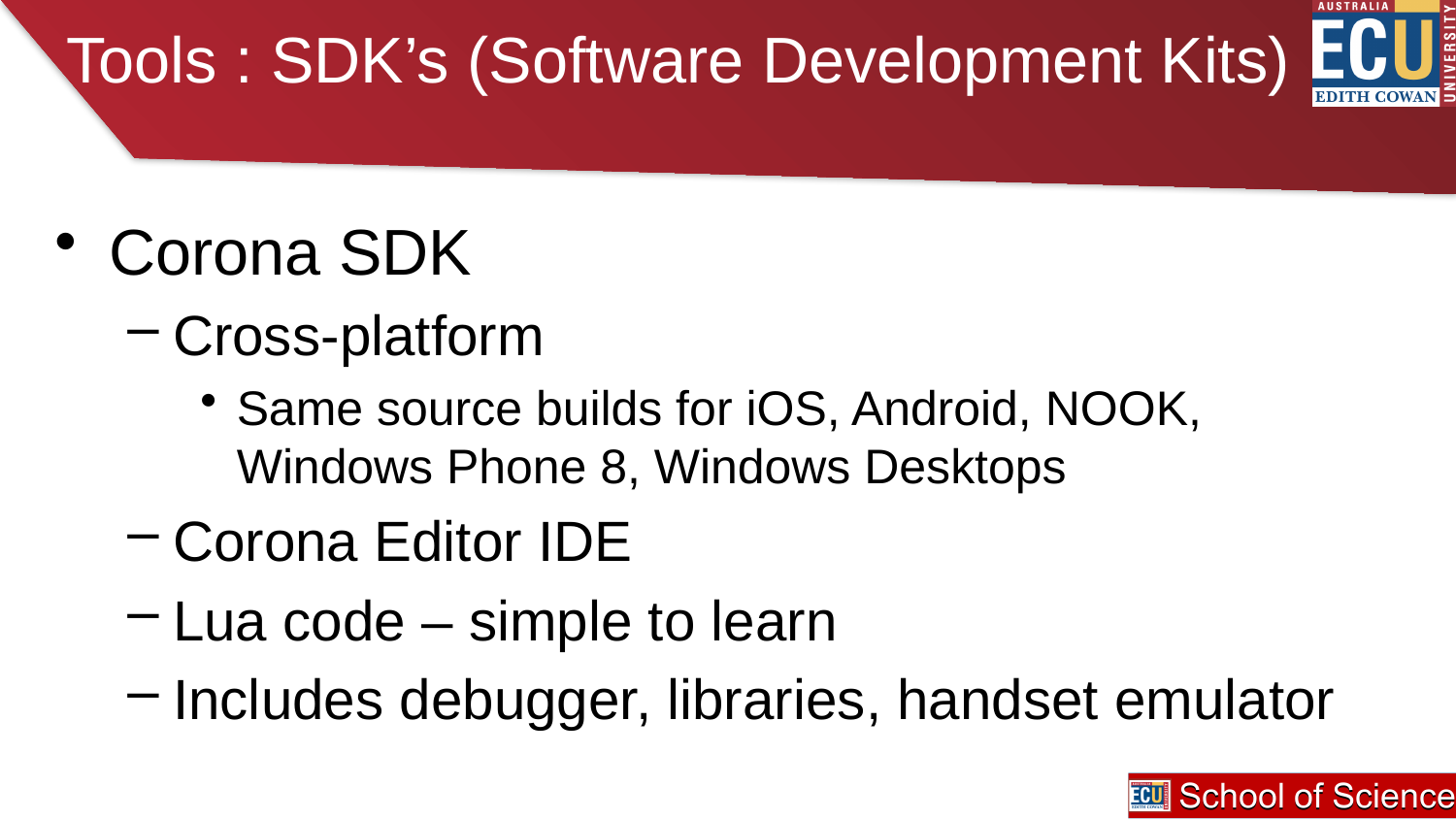

# Tools : SDK’s (Software Development Kits)
Corona SDK
Cross-platform
Same source builds for iOS, Android, NOOK, Windows Phone 8, Windows Desktops
Corona Editor IDE
Lua code – simple to learn
Includes debugger, libraries, handset emulator